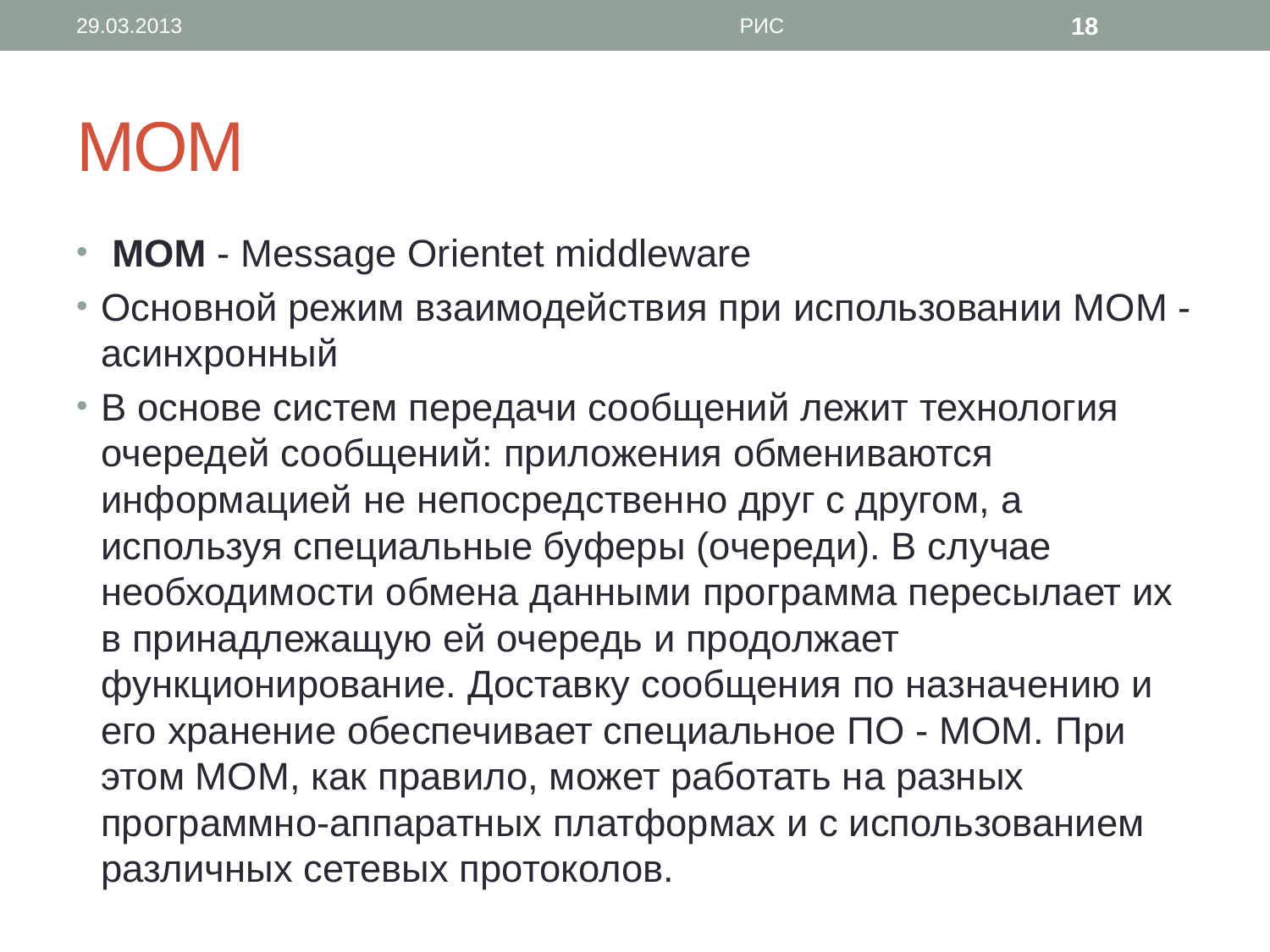

29.03.2013
РИС
18
# МОМ
 МОМ - Message Orientet middleware
Основной режим взаимодействия при использовании MOM - асинхронный
В основе систем передачи сообщений лежит технология очередей сообщений: приложения обмениваются информацией не непосредственно друг с другом, а используя специальные буферы (очереди). В случае необходимости обмена данными программа пересылает их в принадлежащую ей очередь и продолжает функционирование. Доставку сообщения по назначению и его хранение обеспечивает специальное ПО - МОМ. При этом MOM, как правило, может работать на разных программно-аппаратных платформах и с использованием различных сетевых протоколов.